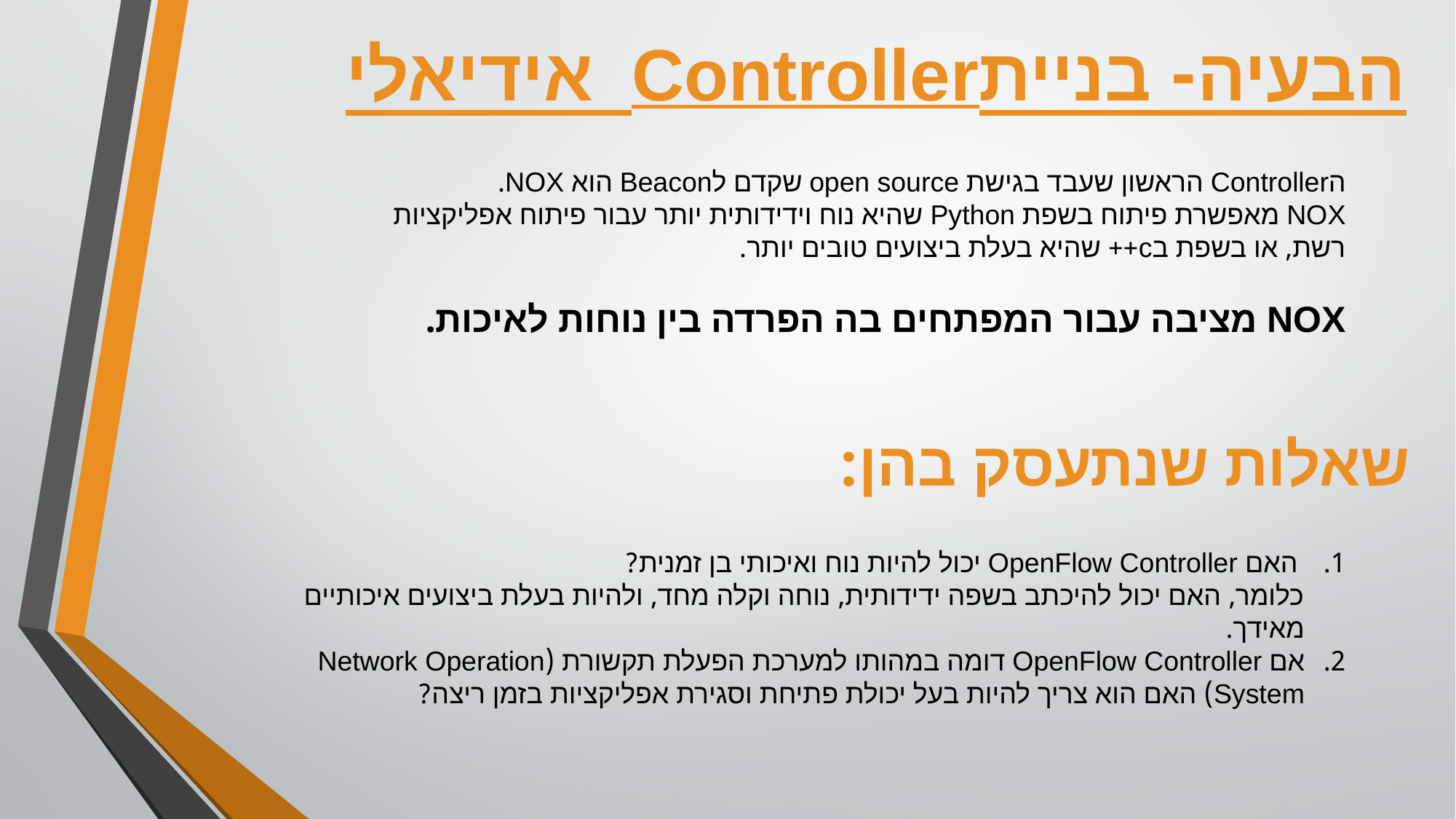

הבעיה- בנייתController  אידיאלי
הController הראשון שעבד בגישת open source שקדם לBeacon הוא NOX.
NOX מאפשרת פיתוח בשפת Python שהיא נוח וידידותית יותר עבור פיתוח אפליקציות רשת, או בשפת בc++ שהיא בעלת ביצועים טובים יותר.

NOX מציבה עבור המפתחים בה הפרדה בין נוחות לאיכות.
שאלות שנתעסק בהן:
 האם OpenFlow Controller יכול להיות נוח ואיכותי בן זמנית?
כלומר, האם יכול להיכתב בשפה ידידותית, נוחה וקלה מחד, ולהיות בעלת ביצועים איכותיים מאידך.
אם OpenFlow Controller דומה במהותו למערכת הפעלת תקשורת (Network Operation System) האם הוא צריך להיות בעל יכולת פתיחת וסגירת אפליקציות בזמן ריצה?